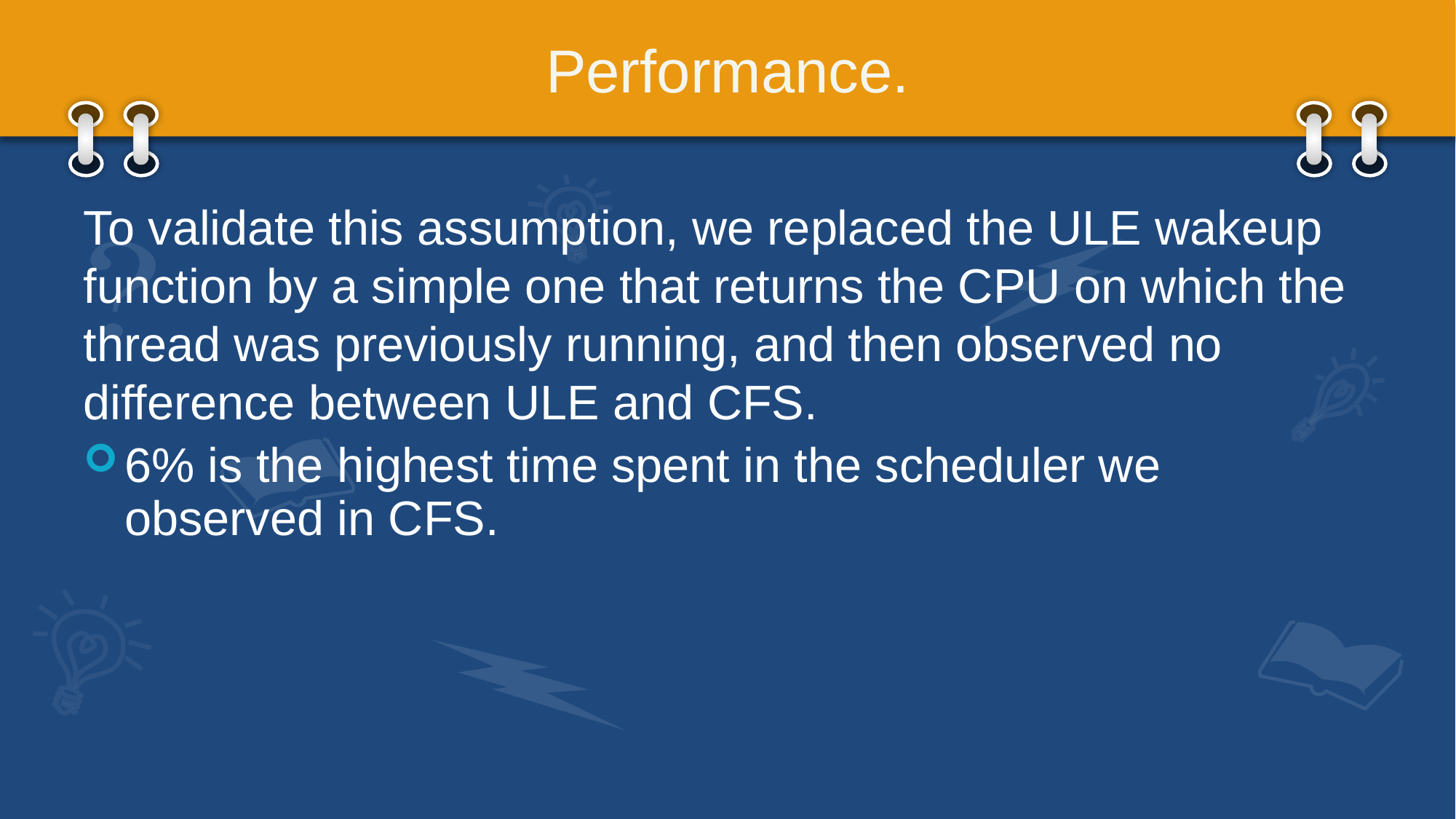

# Performance.
To validate this assumption, we replaced the ULE wakeup function by a simple one that returns the CPU on which the thread was previously running, and then observed no difference between ULE and CFS.
6% is the highest time spent in the scheduler we observed in CFS.